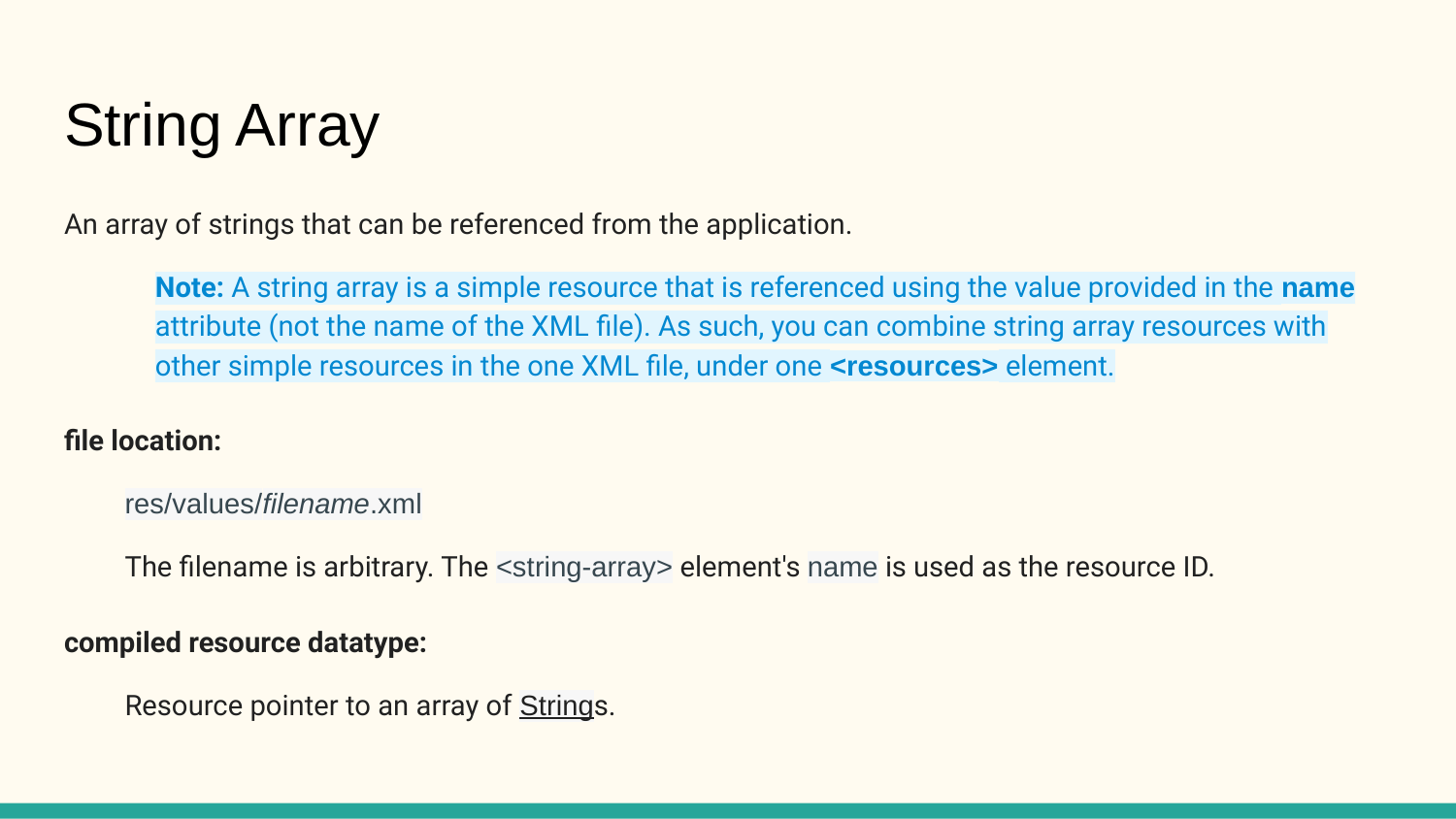

# String Array
An array of strings that can be referenced from the application.
Note: A string array is a simple resource that is referenced using the value provided in the name attribute (not the name of the XML file). As such, you can combine string array resources with other simple resources in the one XML file, under one <resources> element.
file location:
res/values/filename.xml
The filename is arbitrary. The <string-array> element's name is used as the resource ID.
compiled resource datatype:
Resource pointer to an array of Strings.